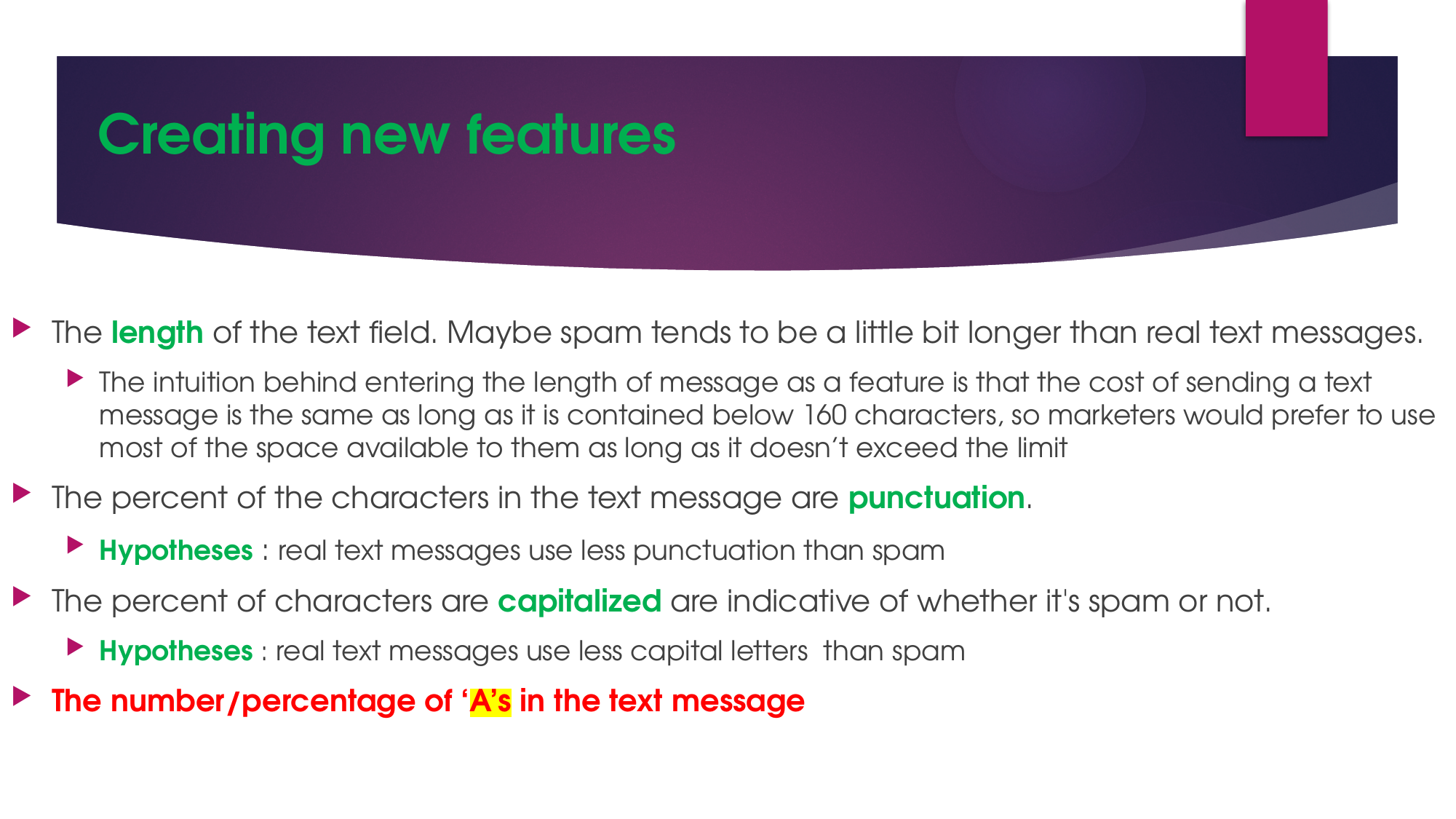

# Creating new features

The length of the text field. Maybe spam tends to be a little bit longer than real text messages.
The intuition behind entering the length of message as a feature is that the cost of sending a text message is the same as long as it is contained below 160 characters, so marketers would prefer to use most of the space available to them as long as it doesn’t exceed the limit
The percent of the characters in the text message are punctuation.
Hypotheses : real text messages use less punctuation than spam
The percent of characters are capitalized are indicative of whether it's spam or not.
Hypotheses : real text messages use less capital letters  than spam
The number/percentage of ‘A’s in the text message